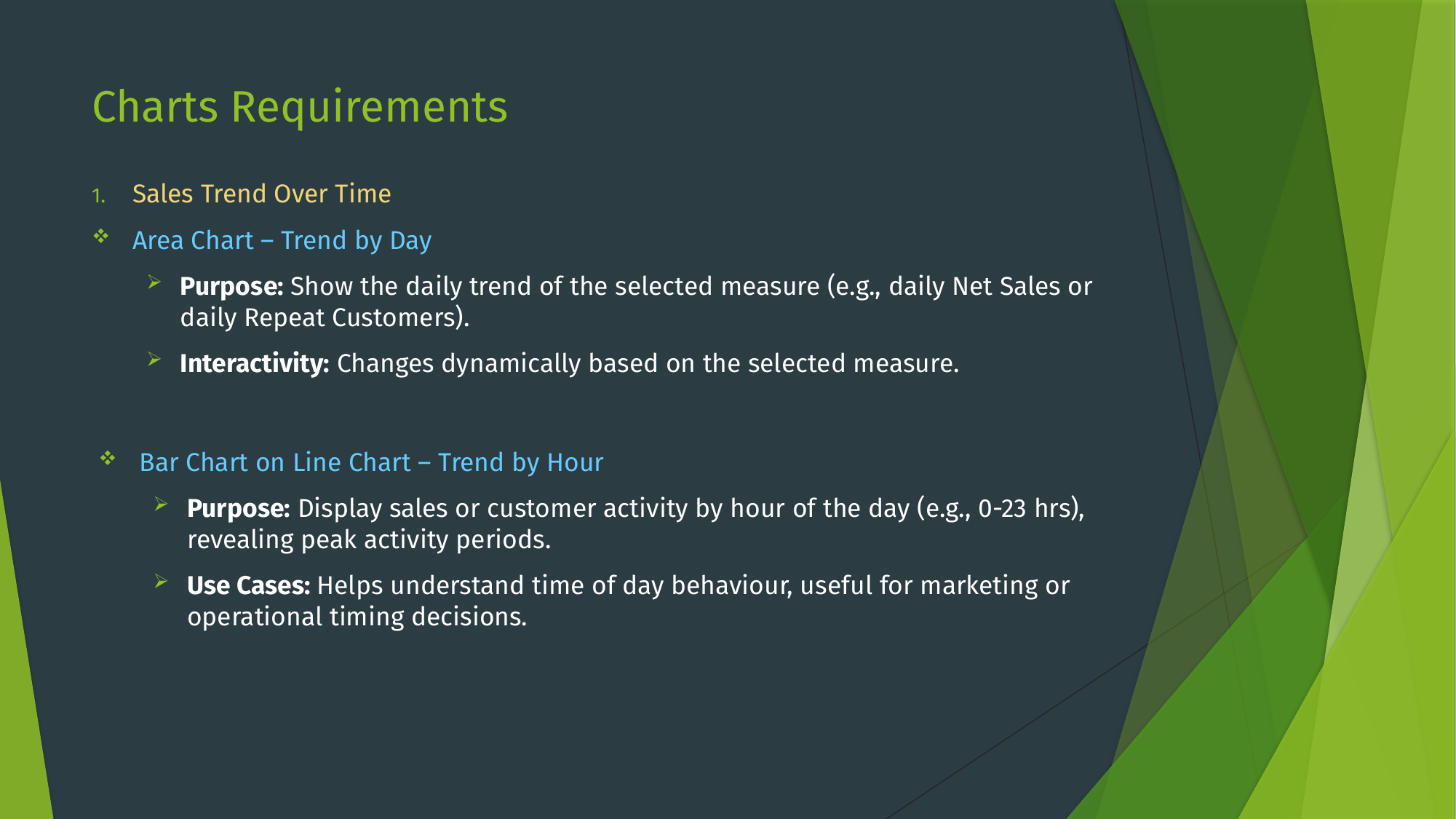

# Charts Requirements
Sales Trend Over Time
Area Chart – Trend by Day
Purpose: Show the daily trend of the selected measure (e.g., daily Net Sales or daily Repeat Customers).
Interactivity: Changes dynamically based on the selected measure.

Bar Chart on Line Chart – Trend by Hour
Purpose: Display sales or customer activity by hour of the day (e.g., 0-23 hrs), revealing peak activity periods.
Use Cases: Helps understand time of day behaviour, useful for marketing or operational timing decisions.